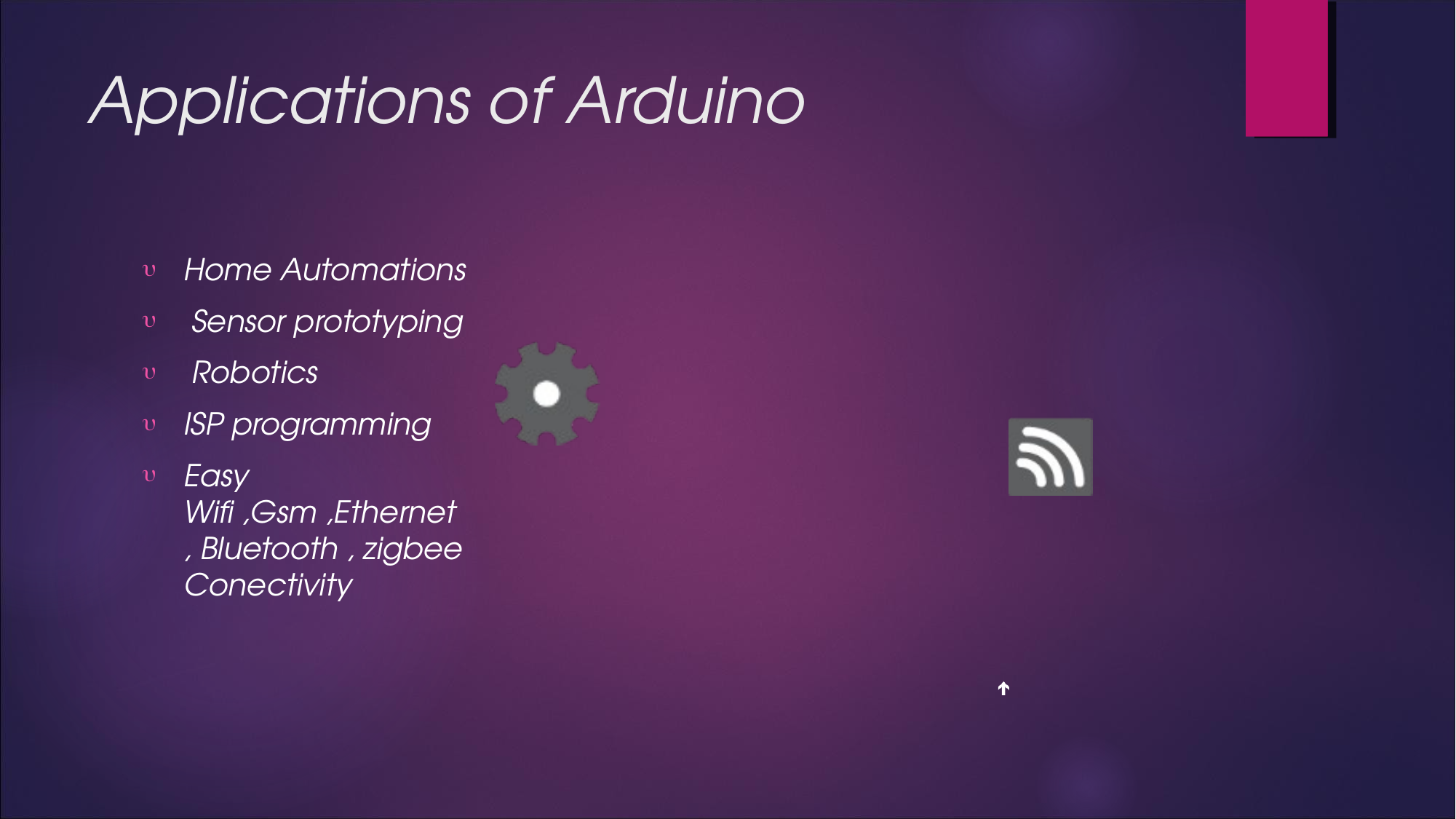

# Applications of Arduino
Home Automations  Sensor prototyping  Robotics
ISP programming
Easy Wifi ,Gsm ,Ethernet , Bluetooth , zigbee Conectivity
υ
υ
υ
υ
υ